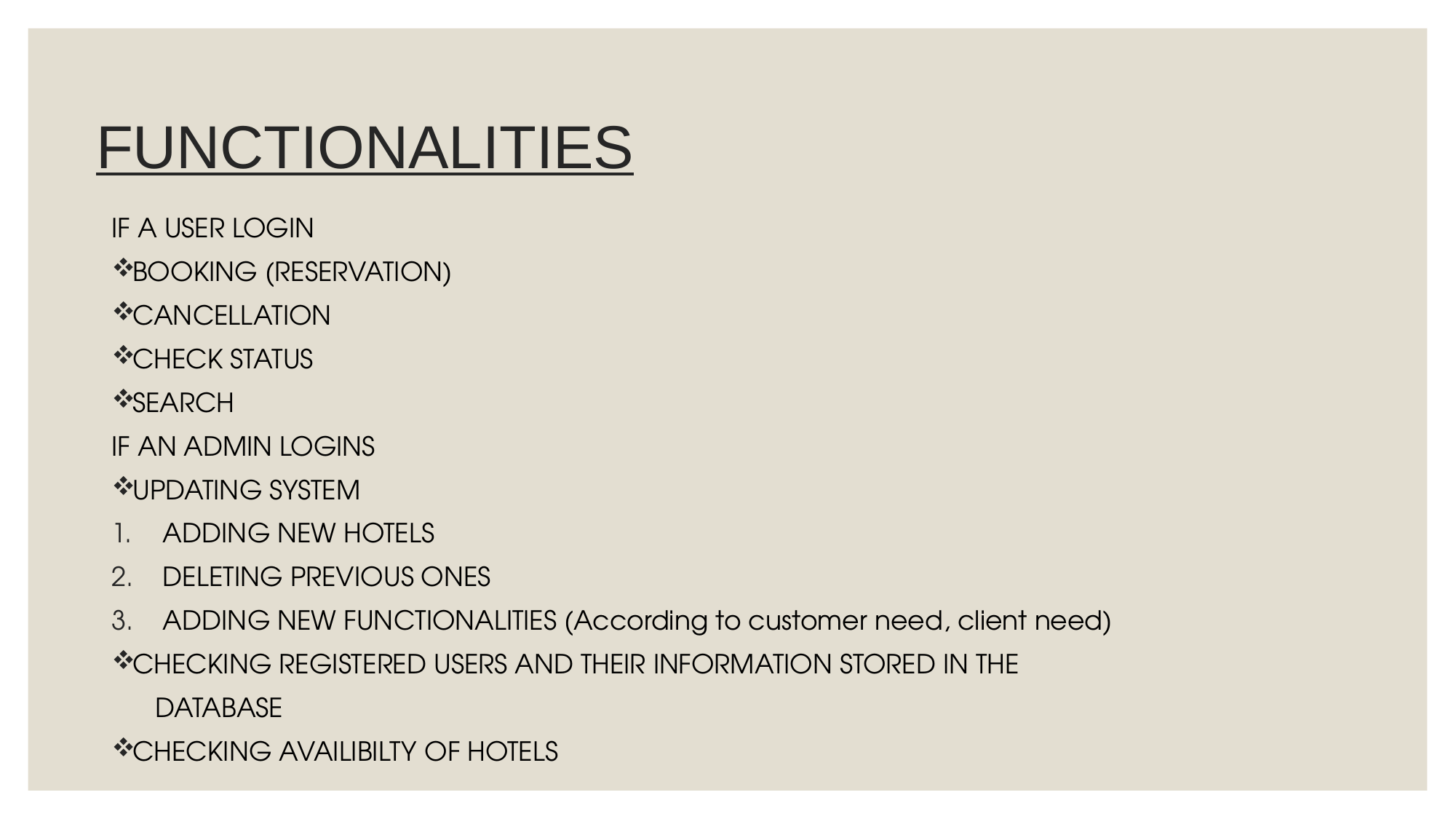

# FUNCTIONALITIES
IF A USER LOGIN
BOOKING (RESERVATION)
CANCELLATION
CHECK STATUS
SEARCH
IF AN ADMIN LOGINS
UPDATING SYSTEM
ADDING NEW HOTELS
DELETING PREVIOUS ONES
ADDING NEW FUNCTIONALITIES (According to customer need, client need)
CHECKING REGISTERED USERS AND THEIR INFORMATION STORED IN THE
      DATABASE
CHECKING AVAILIBILTY OF HOTELS